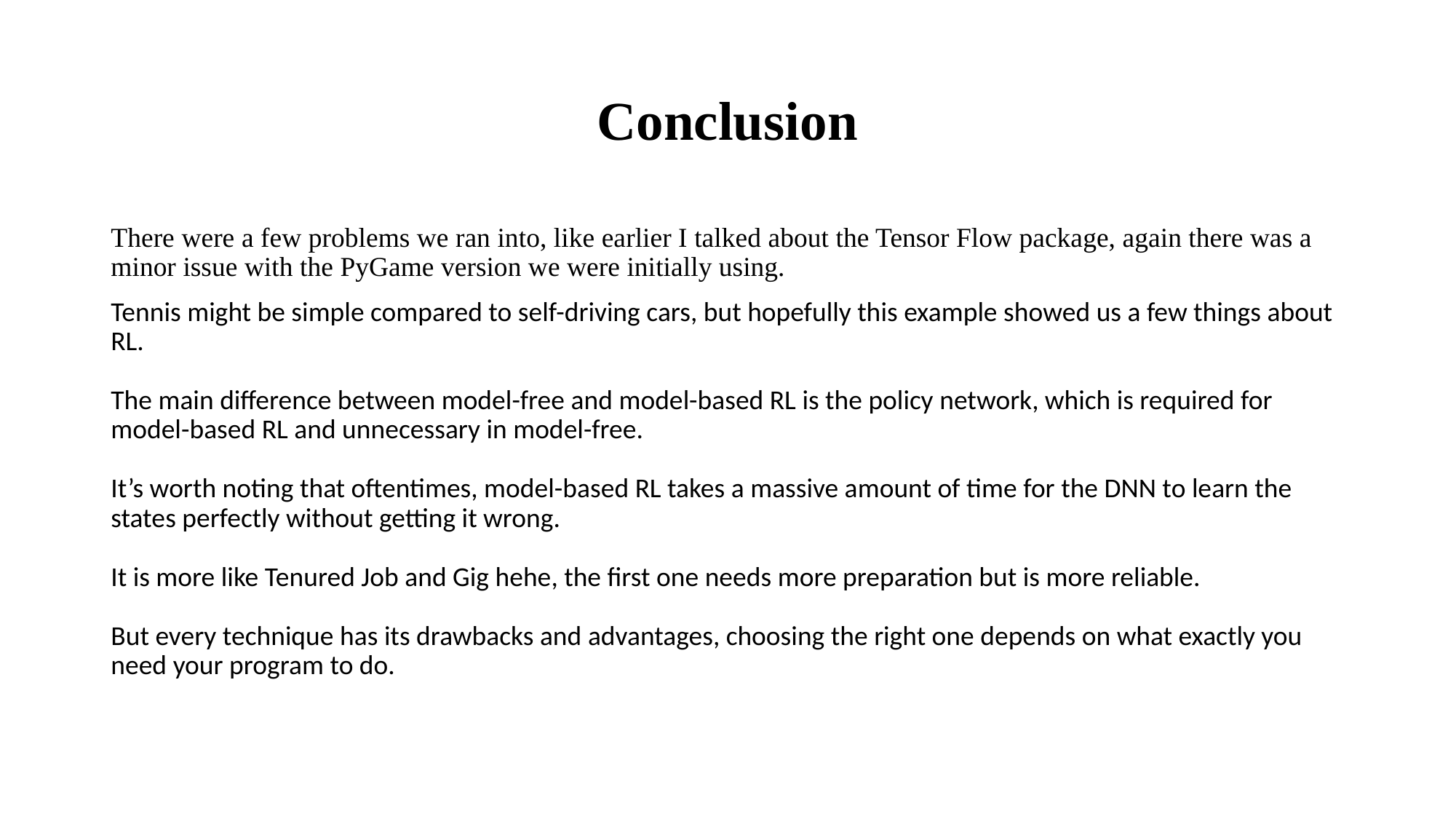

# Conclusion
There were a few problems we ran into, like earlier I talked about the Tensor Flow package, again there was a minor issue with the PyGame version we were initially using.
Tennis might be simple compared to self-driving cars, but hopefully this example showed us a few things about RL.

The main difference between model-free and model-based RL is the policy network, which is required for model-based RL and unnecessary in model-free.

It’s worth noting that oftentimes, model-based RL takes a massive amount of time for the DNN to learn the states perfectly without getting it wrong.

It is more like Tenured Job and Gig hehe, the first one needs more preparation but is more reliable.

But every technique has its drawbacks and advantages, choosing the right one depends on what exactly you need your program to do.